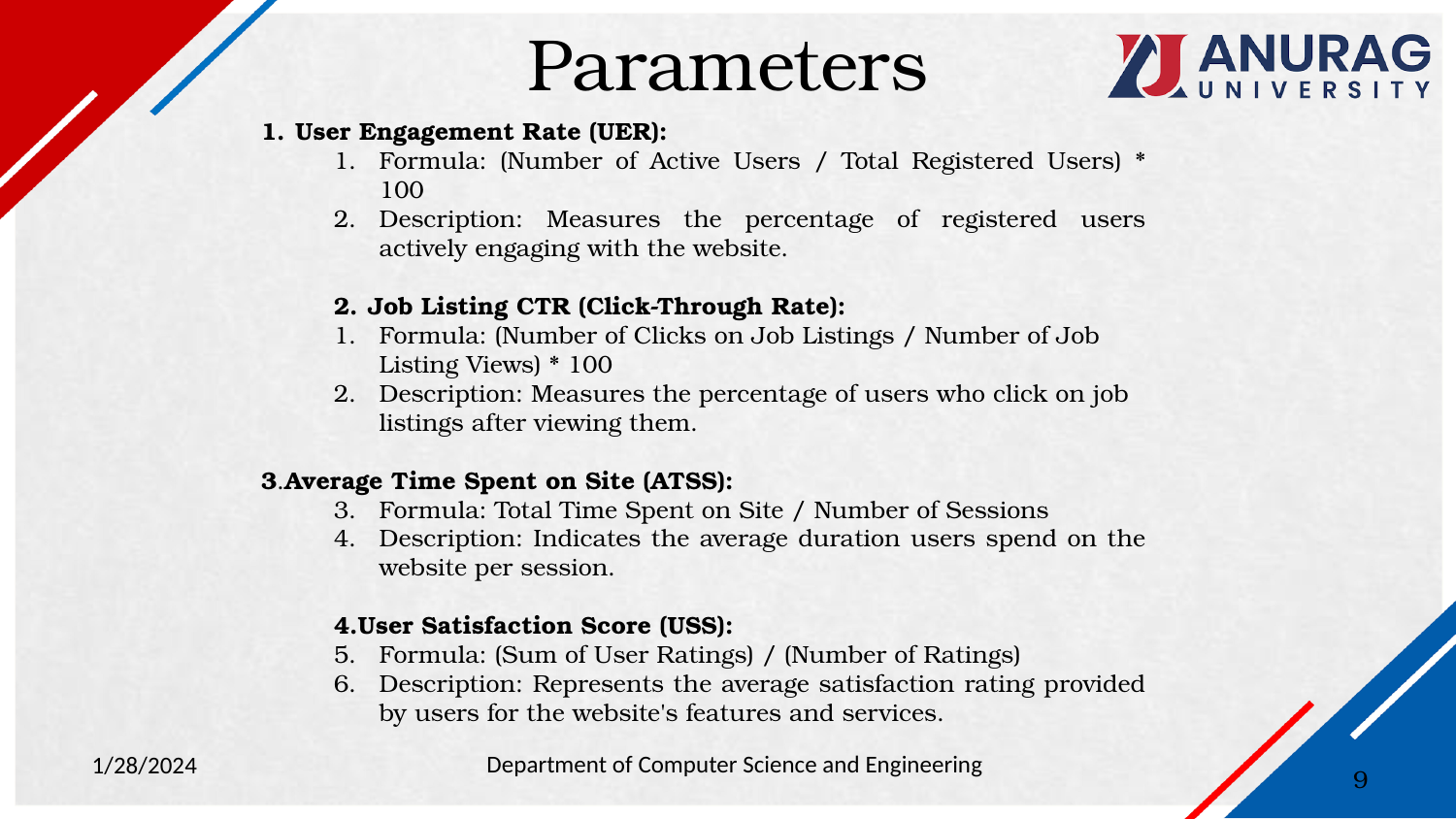

# Parameters
User Engagement Rate (UER):
Formula: (Number of Active Users / Total Registered Users) * 100
Description: Measures the percentage of registered users actively engaging with the website.

Job Listing CTR (Click-Through Rate):
Formula: (Number of Clicks on Job Listings / Number of Job Listing Views) * 100
Description: Measures the percentage of users who click on job listings after viewing them.
3.Average Time Spent on Site (ATSS):
Formula: Total Time Spent on Site / Number of Sessions
Description: Indicates the average duration users spend on the website per session.

4.User Satisfaction Score (USS):
Formula: (Sum of User Ratings) / (Number of Ratings)
Description: Represents the average satisfaction rating provided by users for the website's features and services.
Department of Computer Science and Engineering
1/28/2024
9